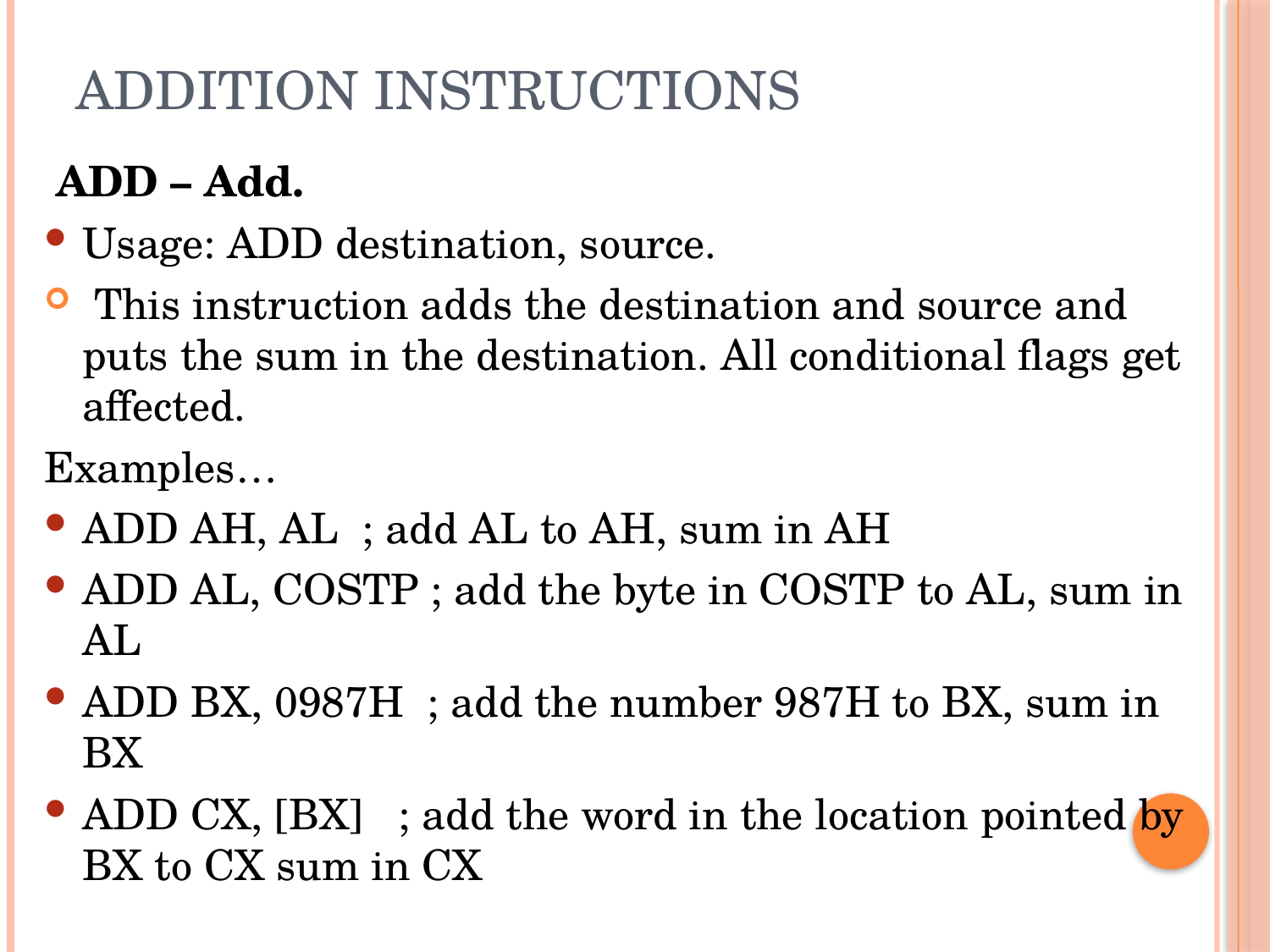

# Addition Instructions
 ADD – Add.
Usage: ADD destination, source.
 This instruction adds the destination and source and puts the sum in the destination. All conditional flags get affected.
Examples…
ADD AH, AL  ; add AL to AH, sum in AH
ADD AL, COSTP ; add the byte in COSTP to AL, sum in AL
ADD BX, 0987H  ; add the number 987H to BX, sum in BX
ADD CX, [BX]   ; add the word in the location pointed by BX to CX sum in CX